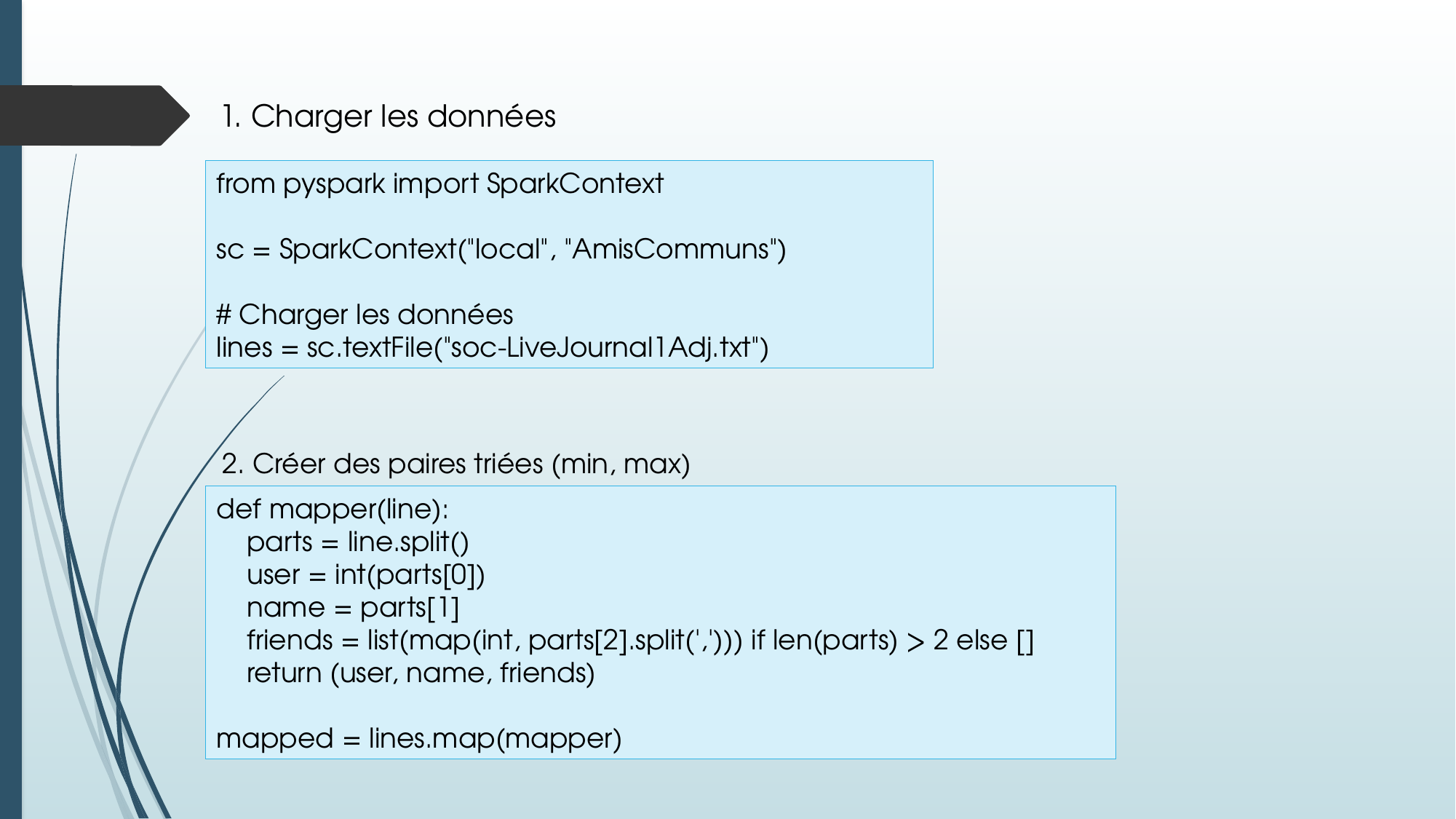

1. Charger les données
from pyspark import SparkContext

sc = SparkContext("local", "AmisCommuns")

# Charger les données
lines = sc.textFile("soc-LiveJournal1Adj.txt")
2. Créer des paires triées (min, max)
def mapper(line):
    parts = line.split()
    user = int(parts[0])
    name = parts[1]
    friends = list(map(int, parts[2].split(','))) if len(parts) > 2 else []
    return (user, name, friends)

mapped = lines.map(mapper)